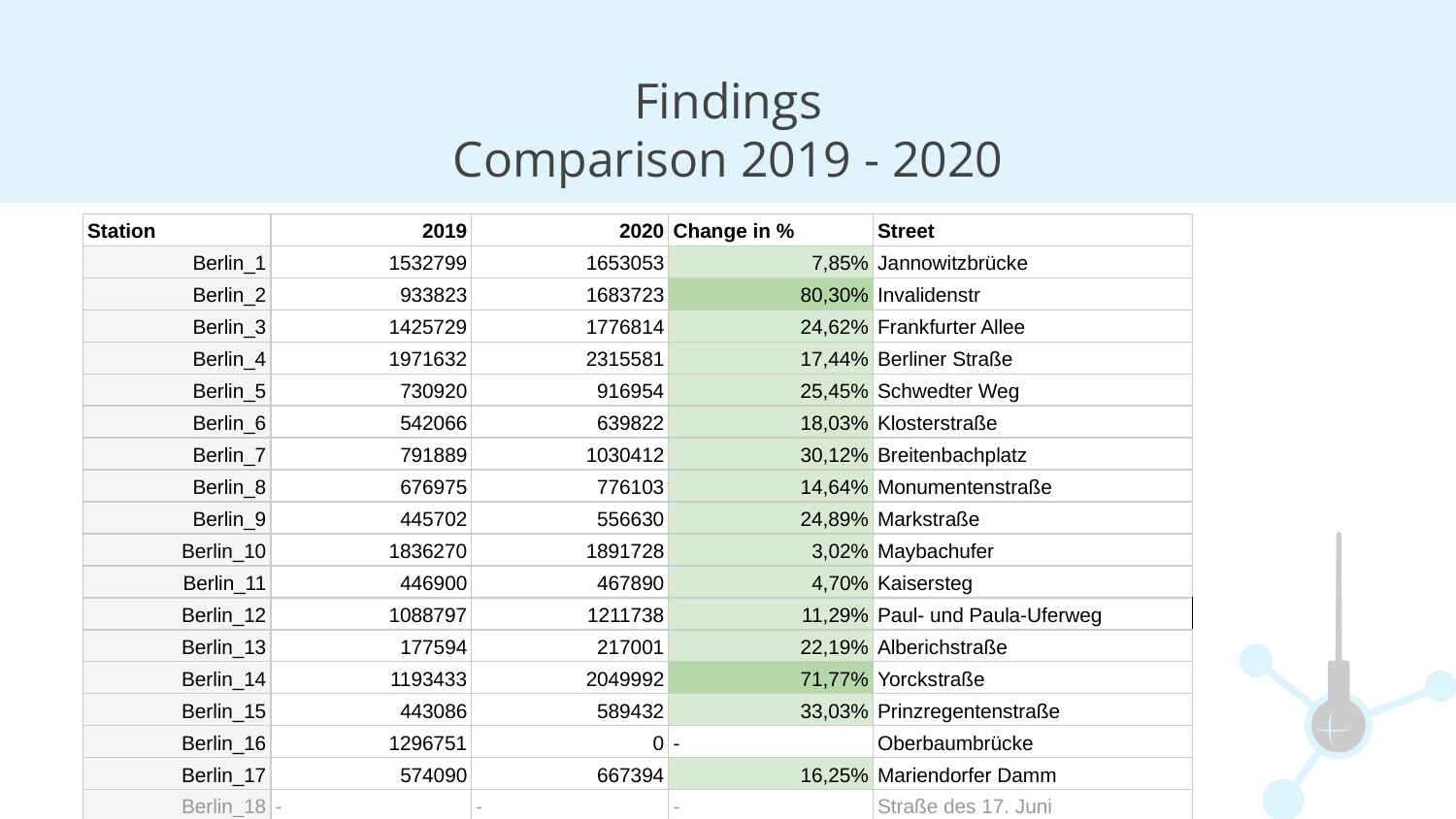

# Findings Comparison 2019 - 2020
| Station | 2019 | 2020 | Change in % | Street |
| --- | --- | --- | --- | --- |
| Berlin\_1 | 1532799 | 1653053 | 7,85% | Jannowitzbrücke |
| Berlin\_2 | 933823 | 1683723 | 80,30% | Invalidenstr |
| Berlin\_3 | 1425729 | 1776814 | 24,62% | Frankfurter Allee |
| Berlin\_4 | 1971632 | 2315581 | 17,44% | Berliner Straße |
| Berlin\_5 | 730920 | 916954 | 25,45% | Schwedter Weg |
| Berlin\_6 | 542066 | 639822 | 18,03% | Klosterstraße |
| Berlin\_7 | 791889 | 1030412 | 30,12% | Breitenbachplatz |
| Berlin\_8 | 676975 | 776103 | 14,64% | Monumentenstraße |
| Berlin\_9 | 445702 | 556630 | 24,89% | Markstraße |
| Berlin\_10 | 1836270 | 1891728 | 3,02% | Maybachufer |
| Berlin\_11 | 446900 | 467890 | 4,70% | Kaisersteg |
| Berlin\_12 | 1088797 | 1211738 | 11,29% | Paul- und Paula-Uferweg |
| Berlin\_13 | 177594 | 217001 | 22,19% | Alberichstraße |
| Berlin\_14 | 1193433 | 2049992 | 71,77% | Yorckstraße |
| Berlin\_15 | 443086 | 589432 | 33,03% | Prinzregentenstraße |
| Berlin\_16 | 1296751 | 0 | - | Oberbaumbrücke |
| Berlin\_17 | 574090 | 667394 | 16,25% | Mariendorfer Damm |
| Berlin\_18 | - | - | - | Straße des 17. Juni |